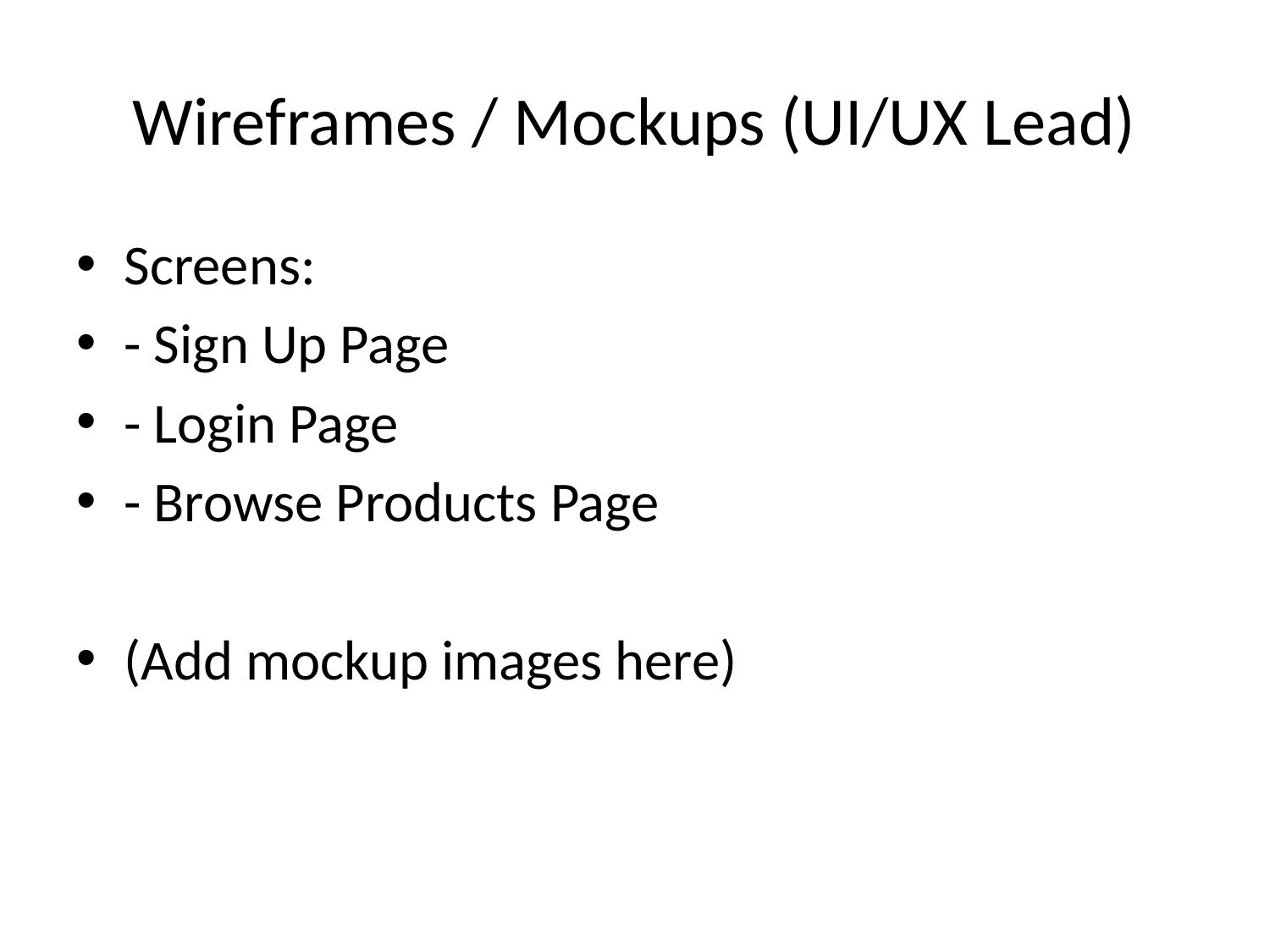

# Wireframes / Mockups (UI/UX Lead)
Screens:
- Sign Up Page
- Login Page
- Browse Products Page

(Add mockup images here)